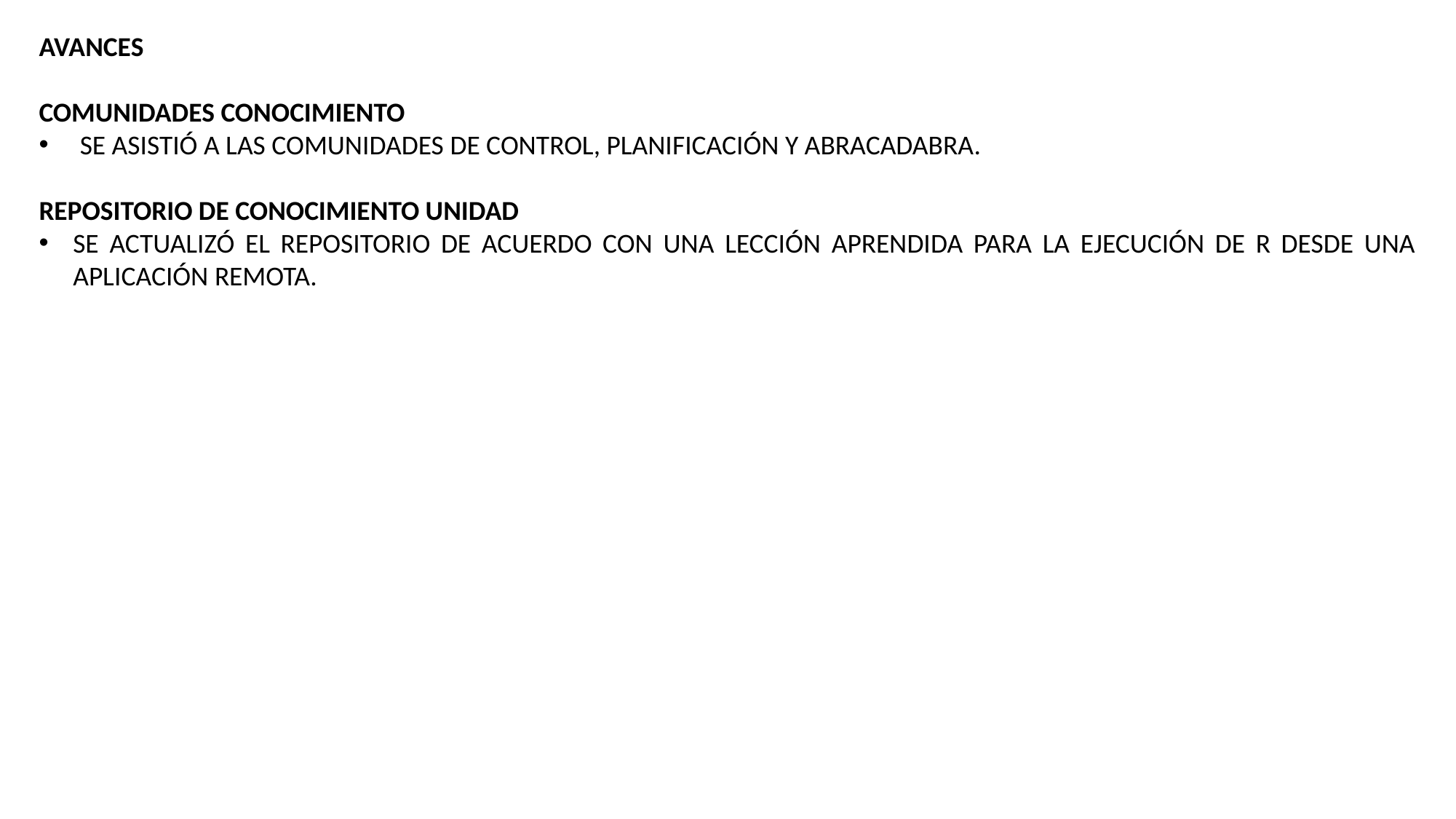

AVANCES

COMUNIDADES CONOCIMIENTO
SE ASISTIÓ A LAS COMUNIDADES DE CONTROL, PLANIFICACIÓN Y ABRACADABRA.

REPOSITORIO DE CONOCIMIENTO UNIDAD
SE ACTUALIZÓ EL REPOSITORIO DE ACUERDO CON UNA LECCIÓN APRENDIDA PARA LA EJECUCIÓN DE R DESDE UNA APLICACIÓN REMOTA.